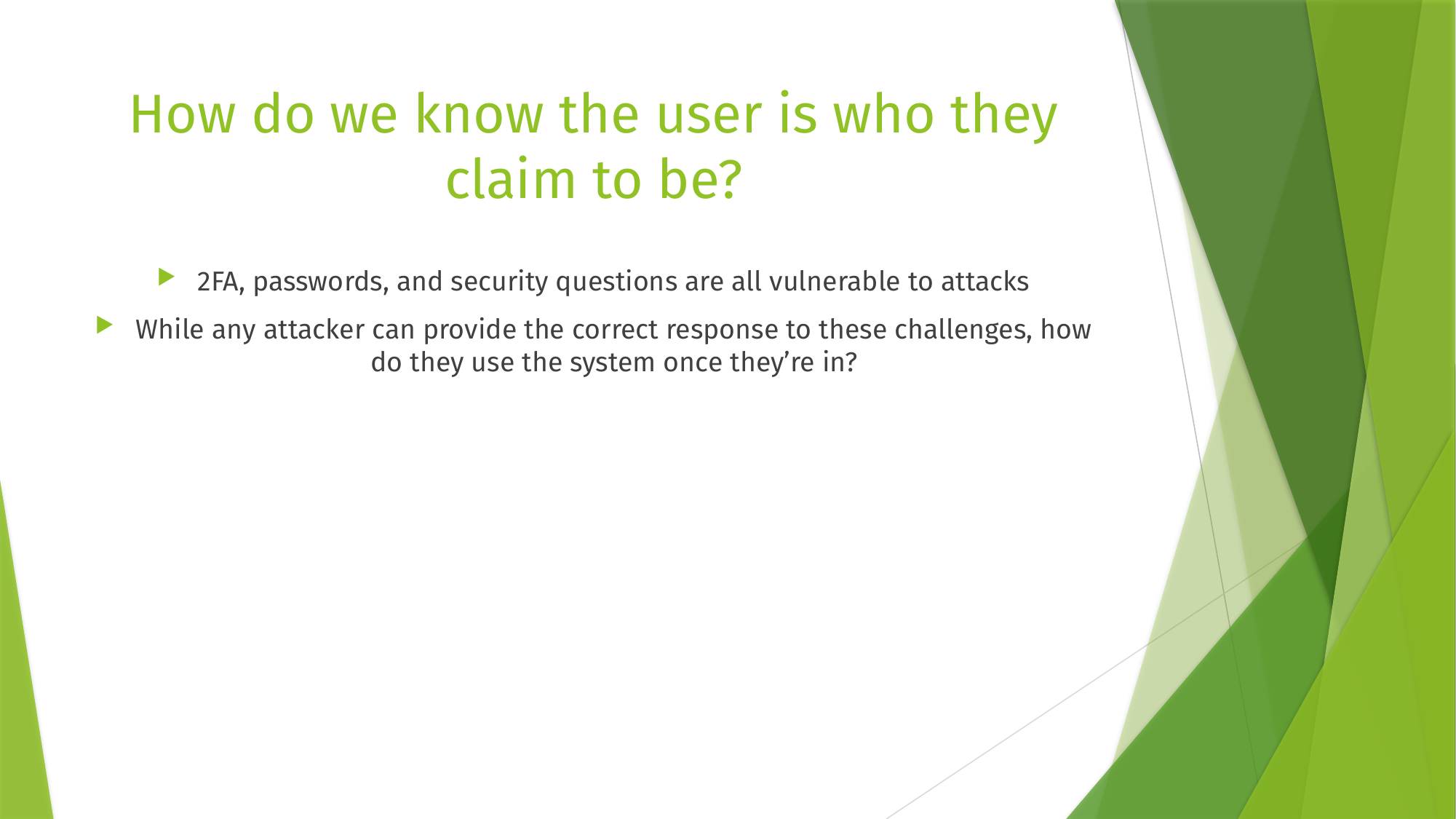

# How do we know the user is who they claim to be?
2FA, passwords, and security questions are all vulnerable to attacks
While any attacker can provide the correct response to these challenges, how do they use the system once they’re in?